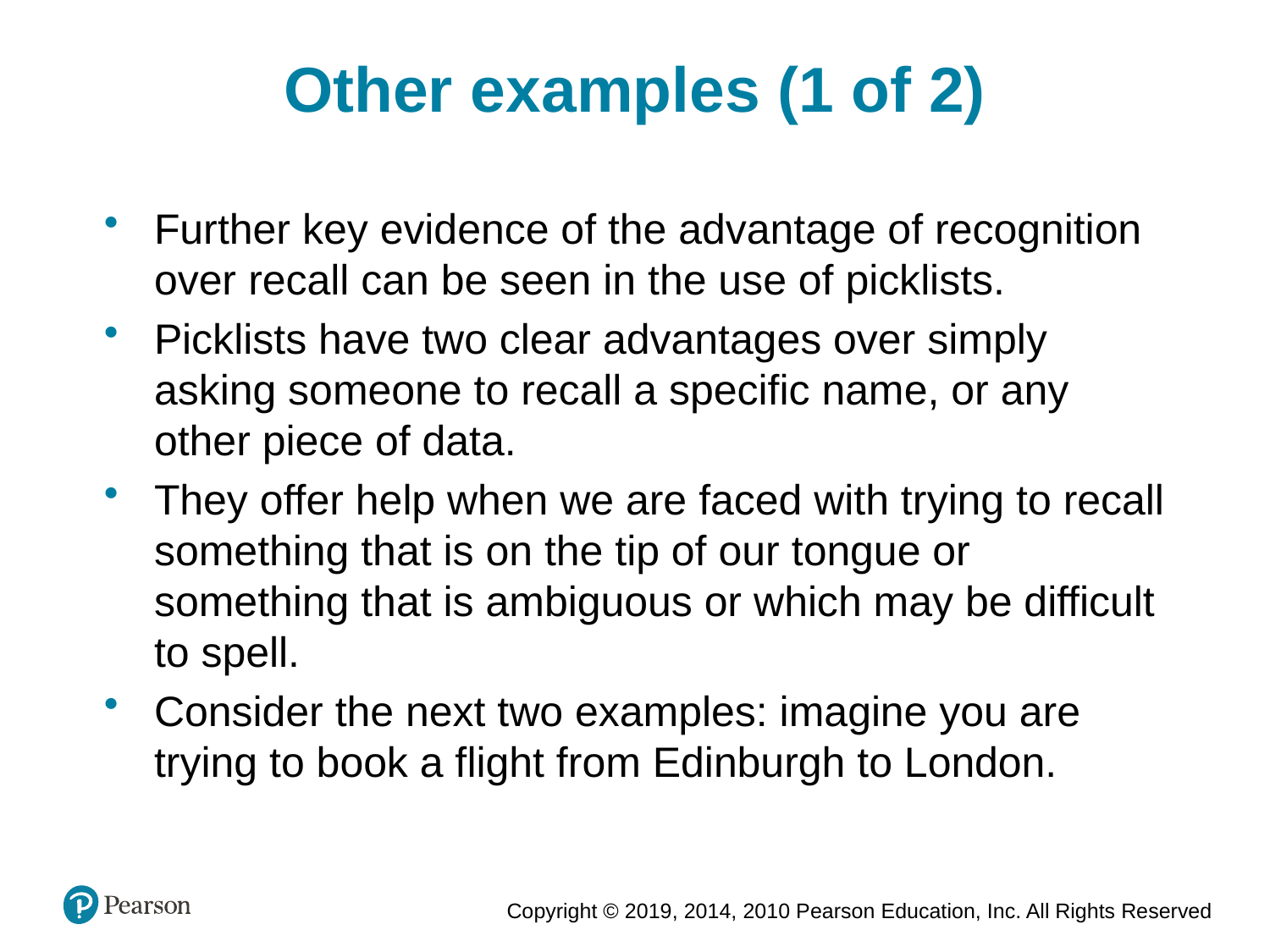

Other examples (1 of 2)
Further key evidence of the advantage of recognition over recall can be seen in the use of picklists.
Picklists have two clear advantages over simply asking someone to recall a specific name, or any other piece of data.
They offer help when we are faced with trying to recall something that is on the tip of our tongue or something that is ambiguous or which may be difficult to spell.
Consider the next two examples: imagine you are trying to book a flight from Edinburgh to London.